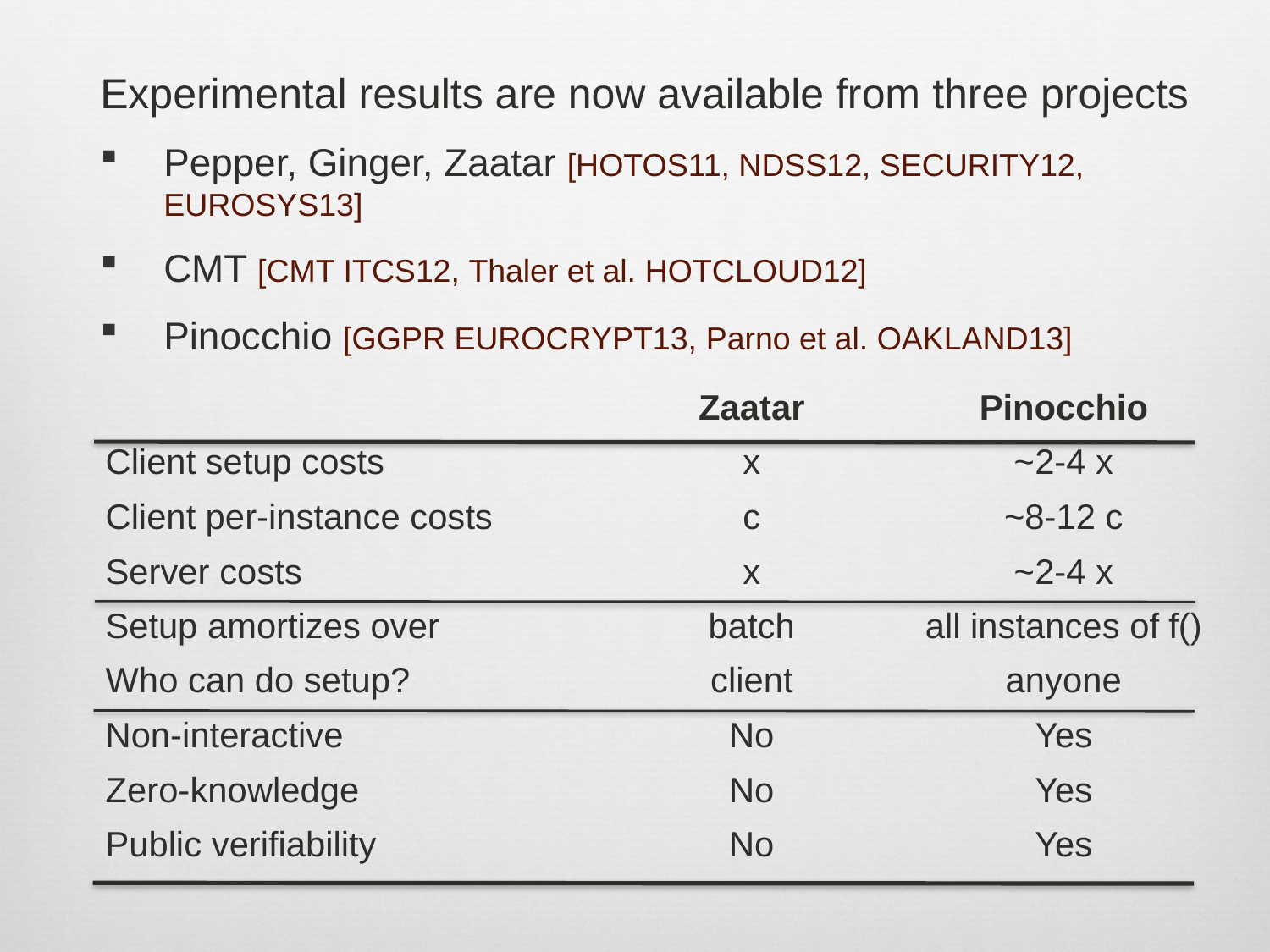

Experimental results are now available from three projects
Pepper, Ginger, Zaatar [hotos11, ndss12, security12, eurosys13]
CMT [cmt itcs12, Thaler et al. hotcloud12]
Pinocchio [ggpr eurocrypt13, Parno et al. oakland13]

|  | Zaatar | Pinocchio |
| --- | --- | --- |
| Client setup costs | x | ~2-4 x |
| Client per-instance costs | c | ~8-12 c |
| Server costs | x | ~2-4 x |
| Setup amortizes over | batch | all instances of f() |
| Who can do setup? | client | anyone |
| Non-interactive | No | Yes |
| Zero-knowledge | No | Yes |
| Public verifiability | No | Yes |